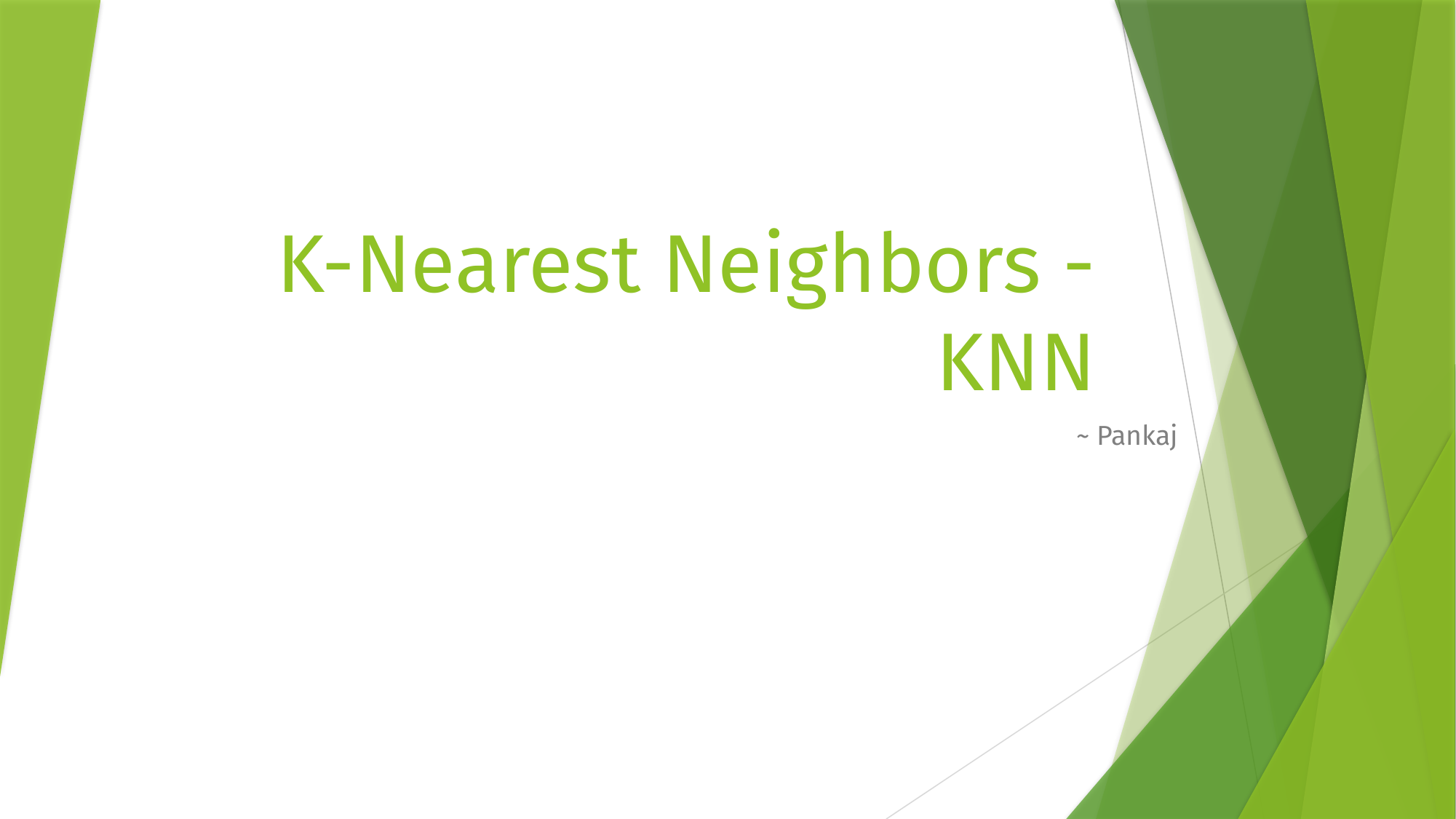

# K-Nearest Neighbors - KNN
~ Pankaj